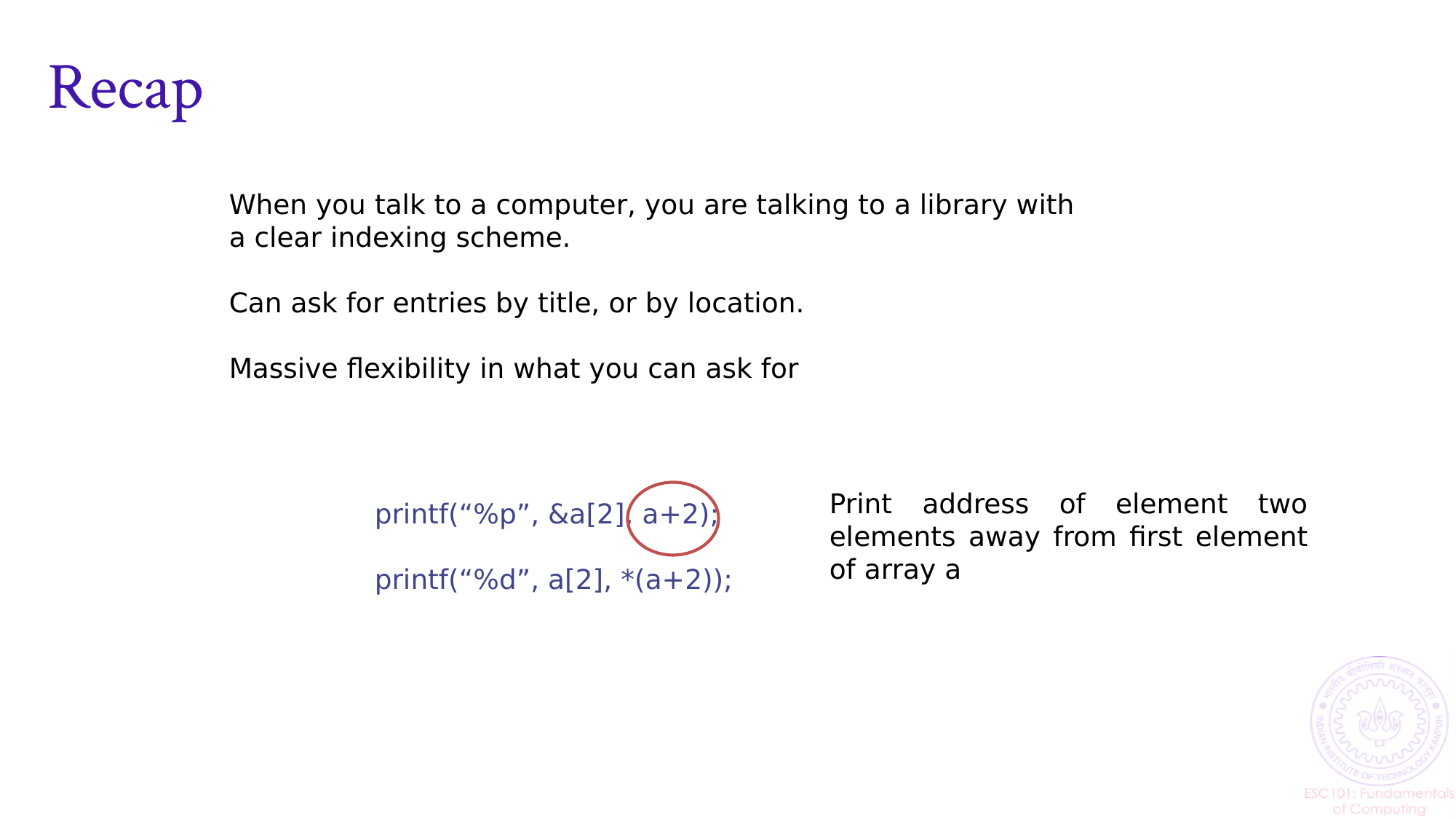

# Recap
When you talk to a computer, you are talking to a library with a clear indexing scheme.

Can ask for entries by title, or by location.

Massive flexibility in what you can ask for
Print address of element two elements away from first element of array a

printf(“%p”, &a[2], a+2);

printf(“%d”, a[2], *(a+2));
6